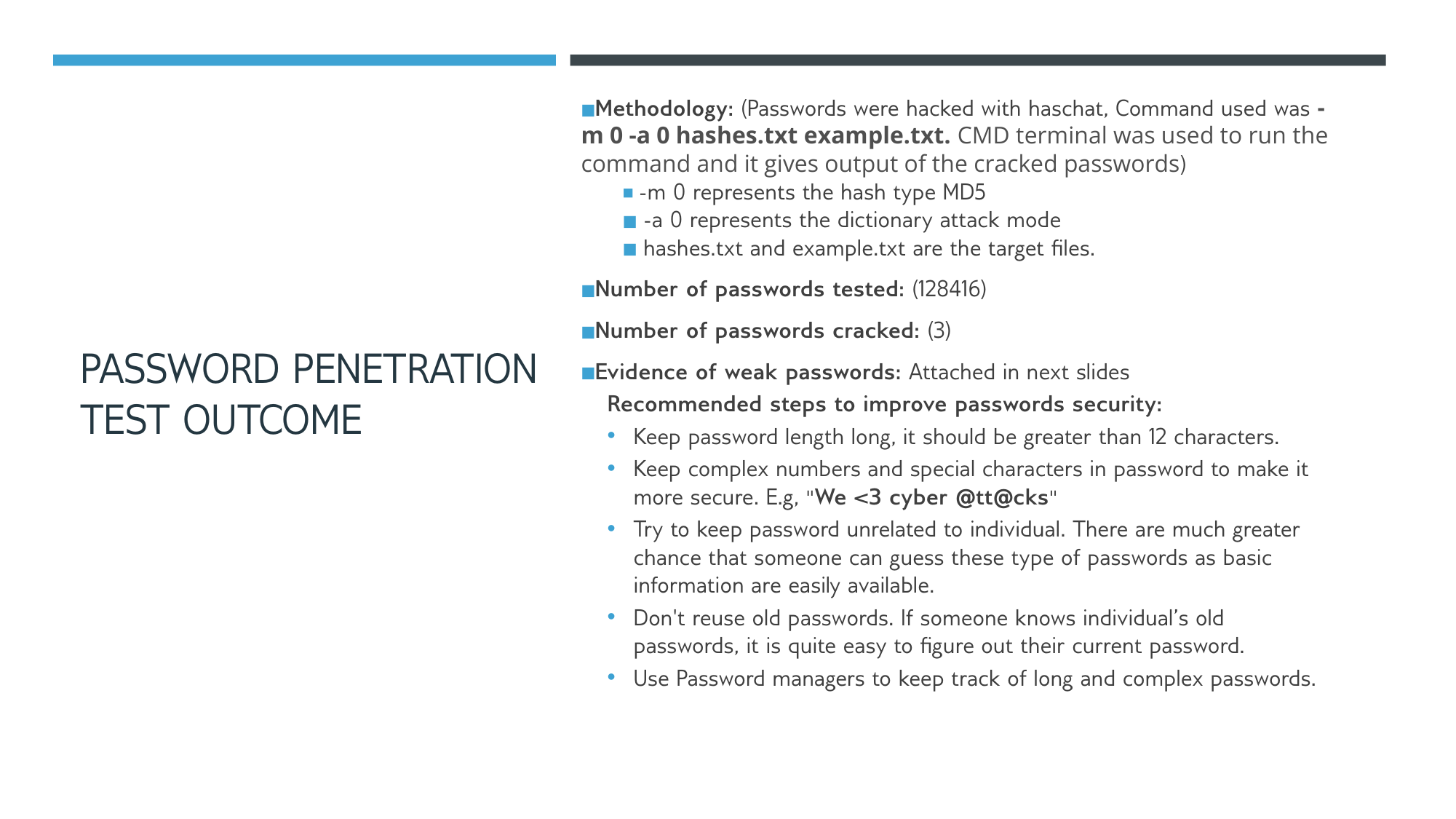

# PASSWORD PENETRATION TEST OUTCOME
Methodology: (Passwords were hacked with haschat, Command used was -m 0 -a 0 hashes.txt example.txt. CMD terminal was used to run the command and it gives output of the cracked passwords)
 -m 0 represents the hash type MD5
 -a 0 represents the dictionary attack mode
 hashes.txt and example.txt are the target files.
Number of passwords tested: (128416)
Number of passwords cracked: (3)
Evidence of weak passwords: Attached in next slides
Recommended steps to improve passwords security:
Keep password length long, it should be greater than 12 characters.
Keep complex numbers and special characters in password to make it more secure. E.g, "We <3 cyber @tt@cks"
Try to keep password unrelated to individual. There are much greater chance that someone can guess these type of passwords as basic information are easily available.
Don't reuse old passwords. If someone knows individual’s old passwords, it is quite easy to figure out their current password.
Use Password managers to keep track of long and complex passwords.